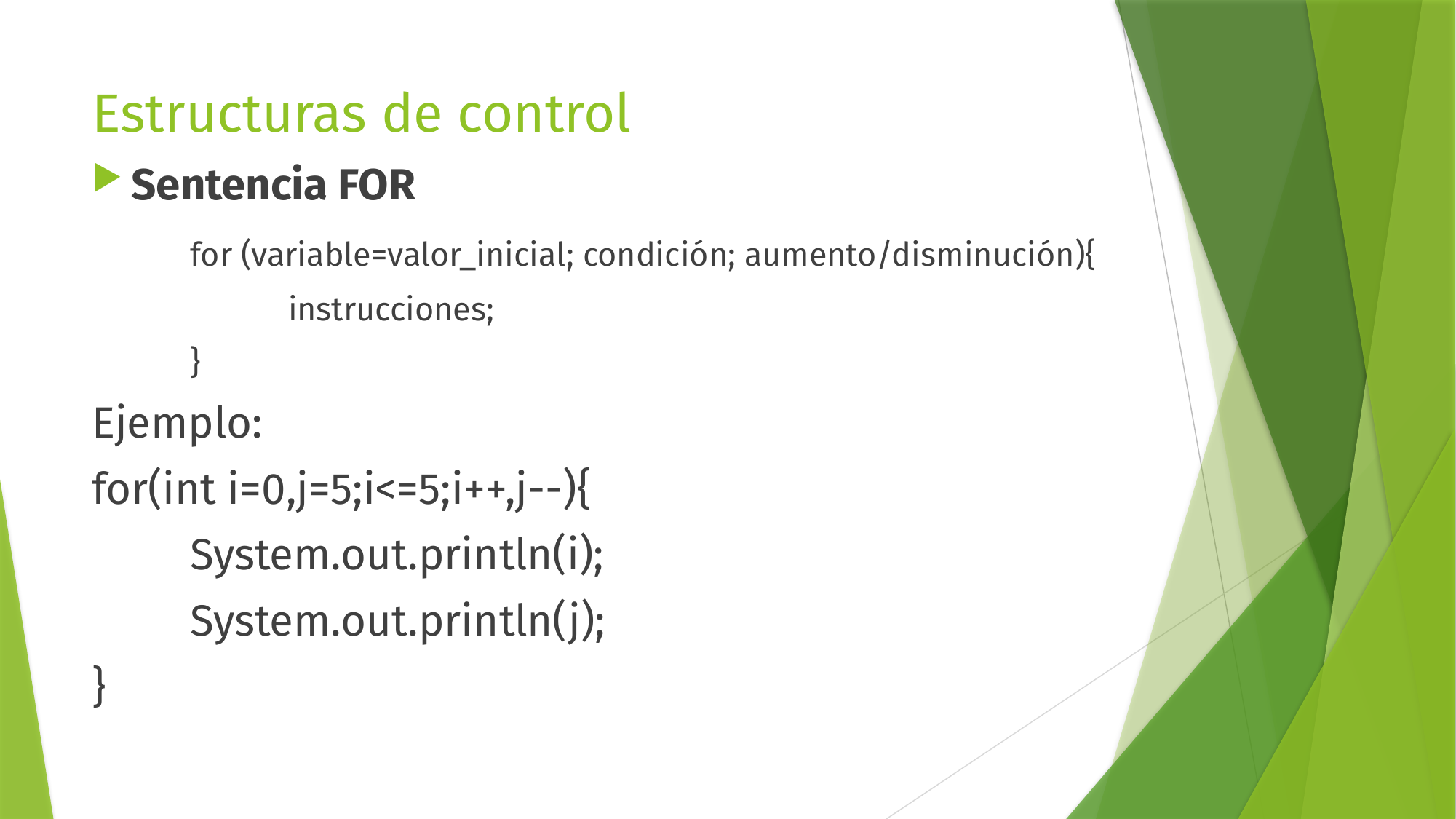

# Estructuras de control
Sentencia FOR
	for (variable=valor_inicial; condición; aumento/disminución){
		instrucciones;
	}
Ejemplo:
for(int i=0,j=5;i<=5;i++,j--){
	System.out.println(i);
	System.out.println(j);
}